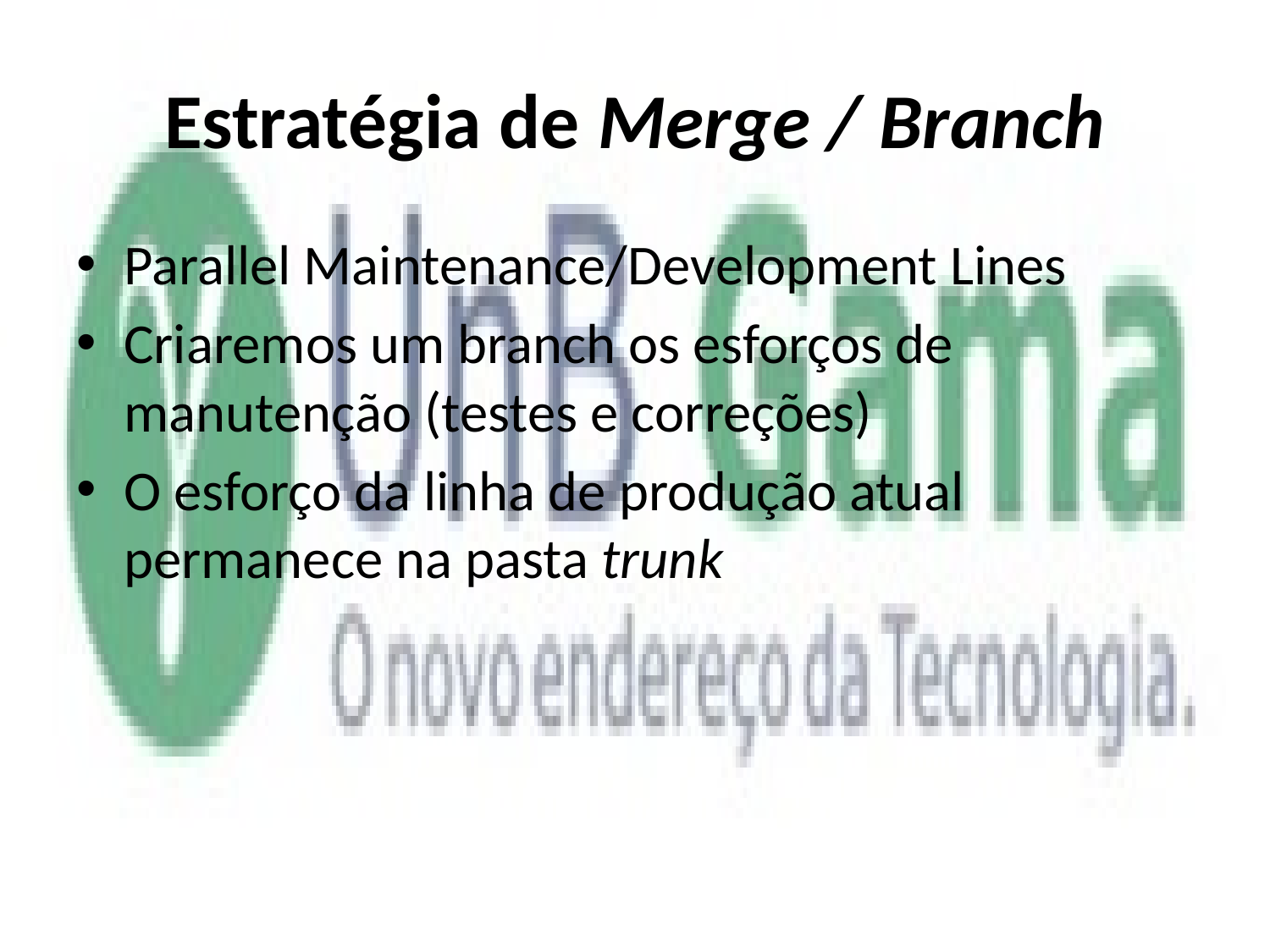

# Estratégia de Merge / Branch
Parallel Maintenance/Development Lines
Criaremos um branch os esforços de manutenção (testes e correções)
O esforço da linha de produção atual permanece na pasta trunk